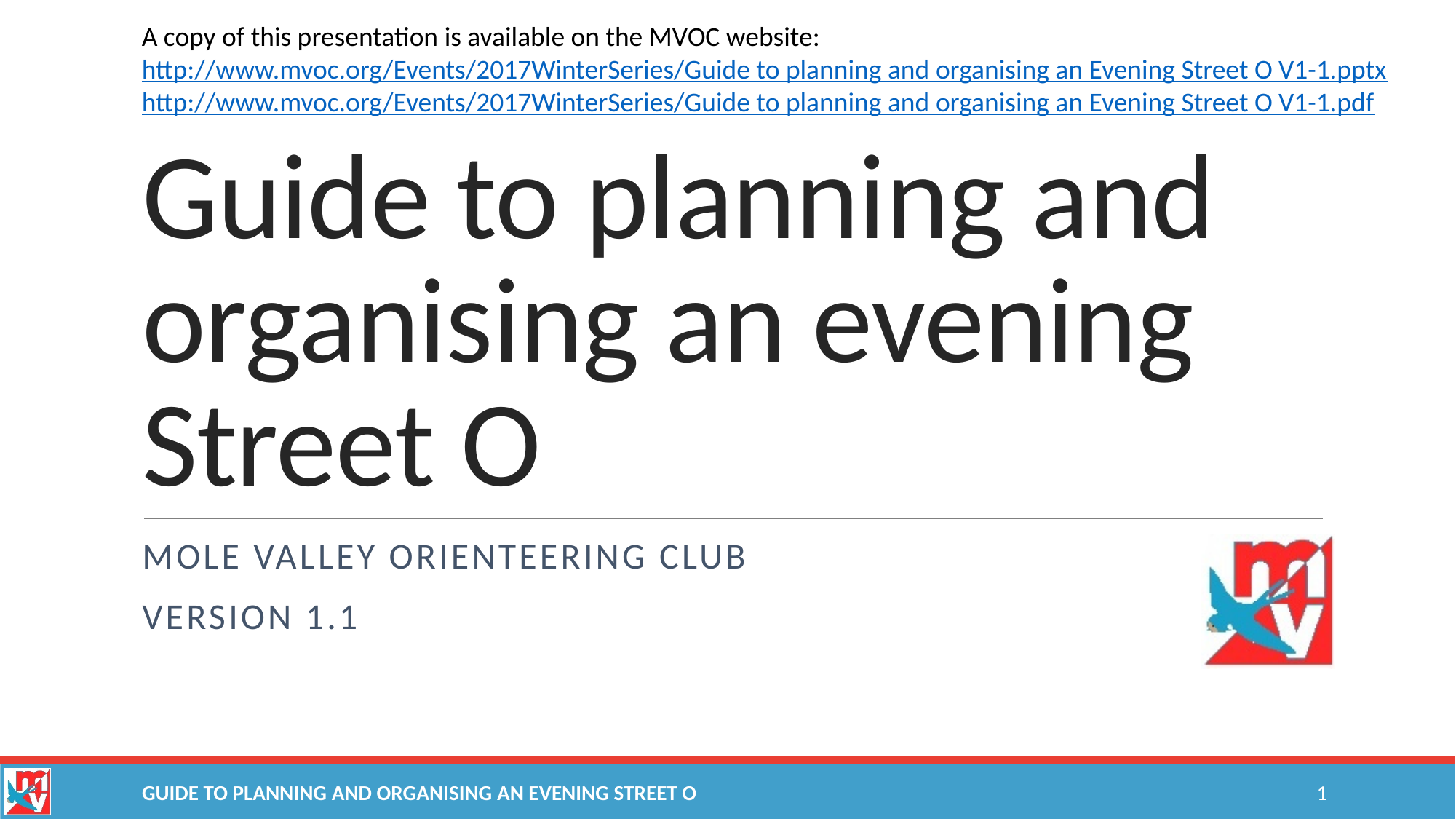

A copy of this presentation is available on the MVOC website: http://www.mvoc.org/Events/2017WinterSeries/Guide to planning and organising an Evening Street O V1-1.pptx
http://www.mvoc.org/Events/2017WinterSeries/Guide to planning and organising an Evening Street O V1-1.pdf
# Guide to planning and organising an evening Street O
Mole Valley Orienteering Club
Version 1.1
1
Guide to planning and organising an Evening Street O